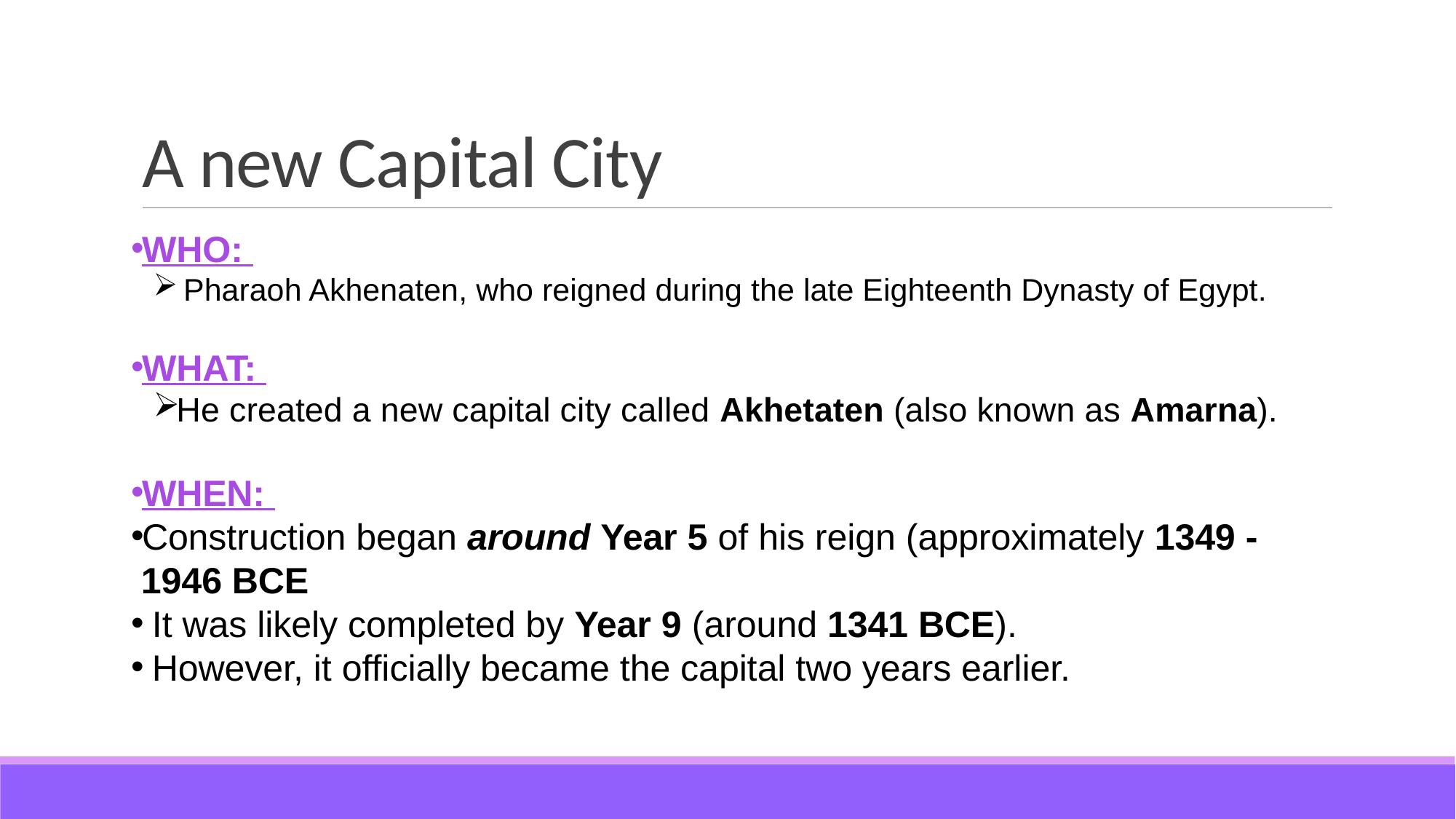

# A new Capital City
WHO:
 Pharaoh Akhenaten, who reigned during the late Eighteenth Dynasty of Egypt.
WHAT:
He created a new capital city called Akhetaten (also known as Amarna).
WHEN:
Construction began around Year 5 of his reign (approximately 1349 - 1946 BCE
 It was likely completed by Year 9 (around 1341 BCE).
 However, it officially became the capital two years earlier.